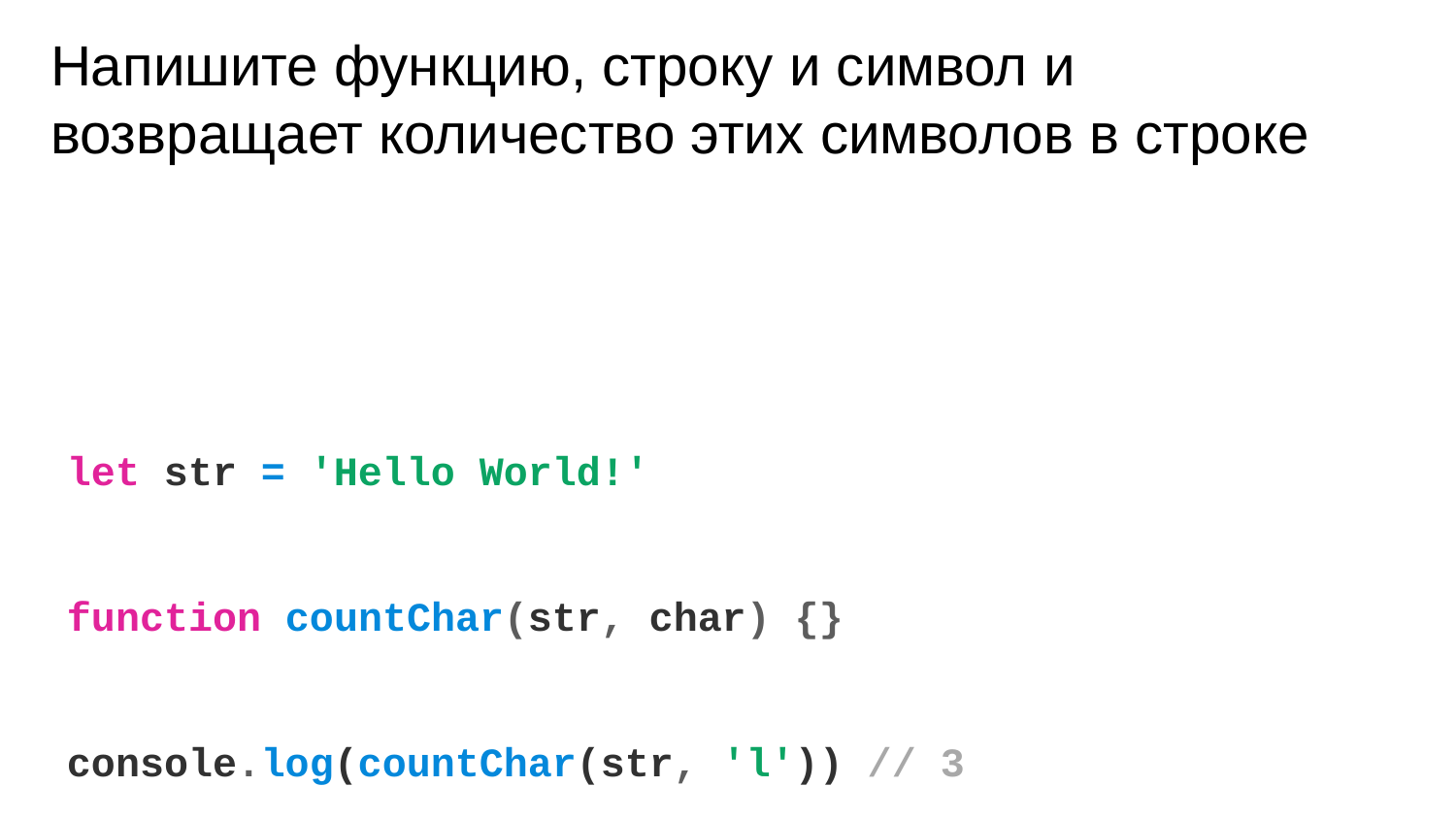

# Напишите функцию, строку и символ и возвращает количество этих символов в строке

let str = 'Hello World!'

function countChar(str, char) {}

console.log(countChar(str, 'l')) // 3